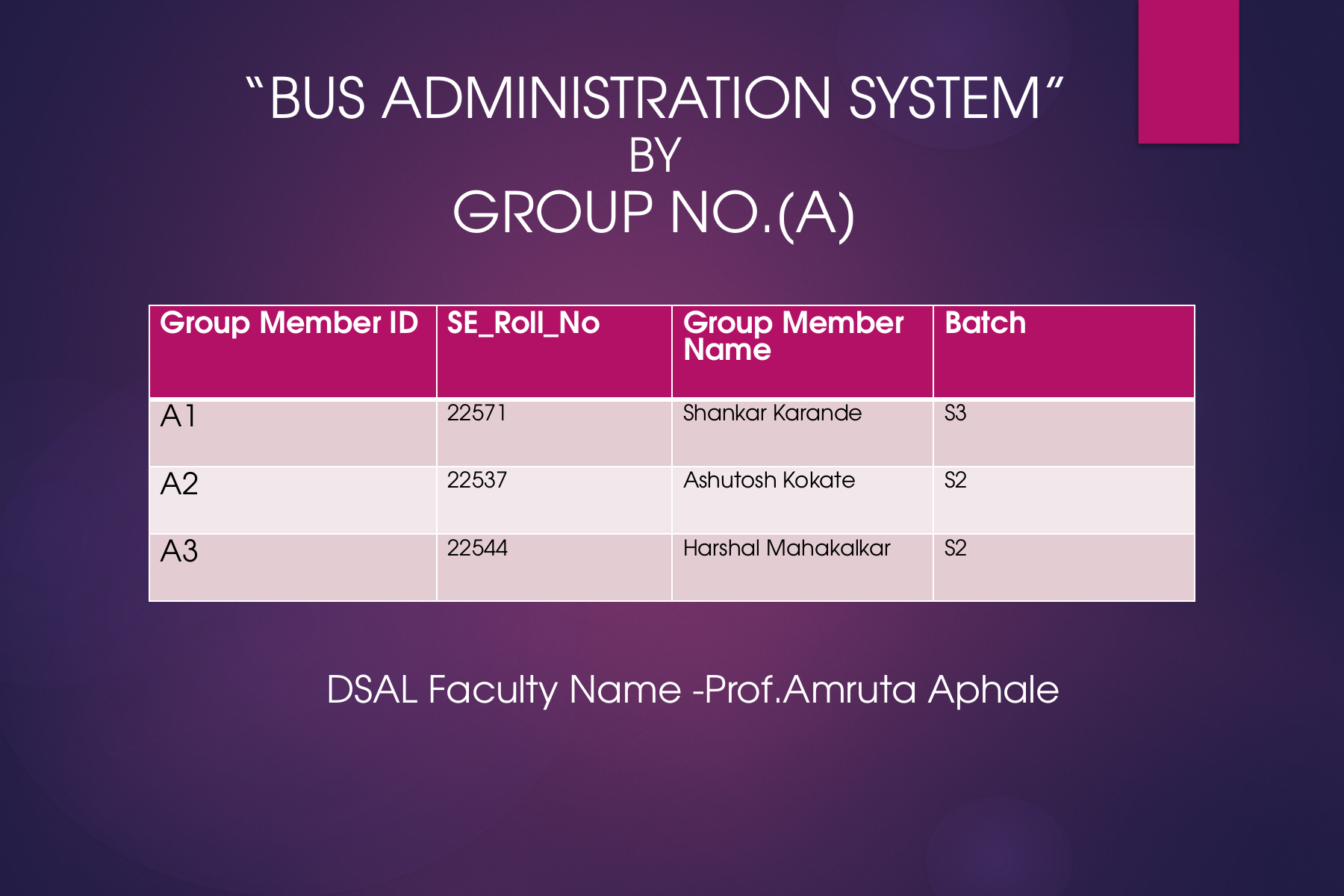

“Bus administration system”
by
Group No.(A)

| Group Member ID | SE\_Roll\_No | Group Member Name | Batch |
| --- | --- | --- | --- |
| A1 | 22571 | Shankar Karande | S3 |
| A2 | 22537 | Ashutosh Kokate | S2 |
| A3 | 22544 | Harshal Mahakalkar | S2 |
DSAL Faculty Name -Prof.Amruta Aphale